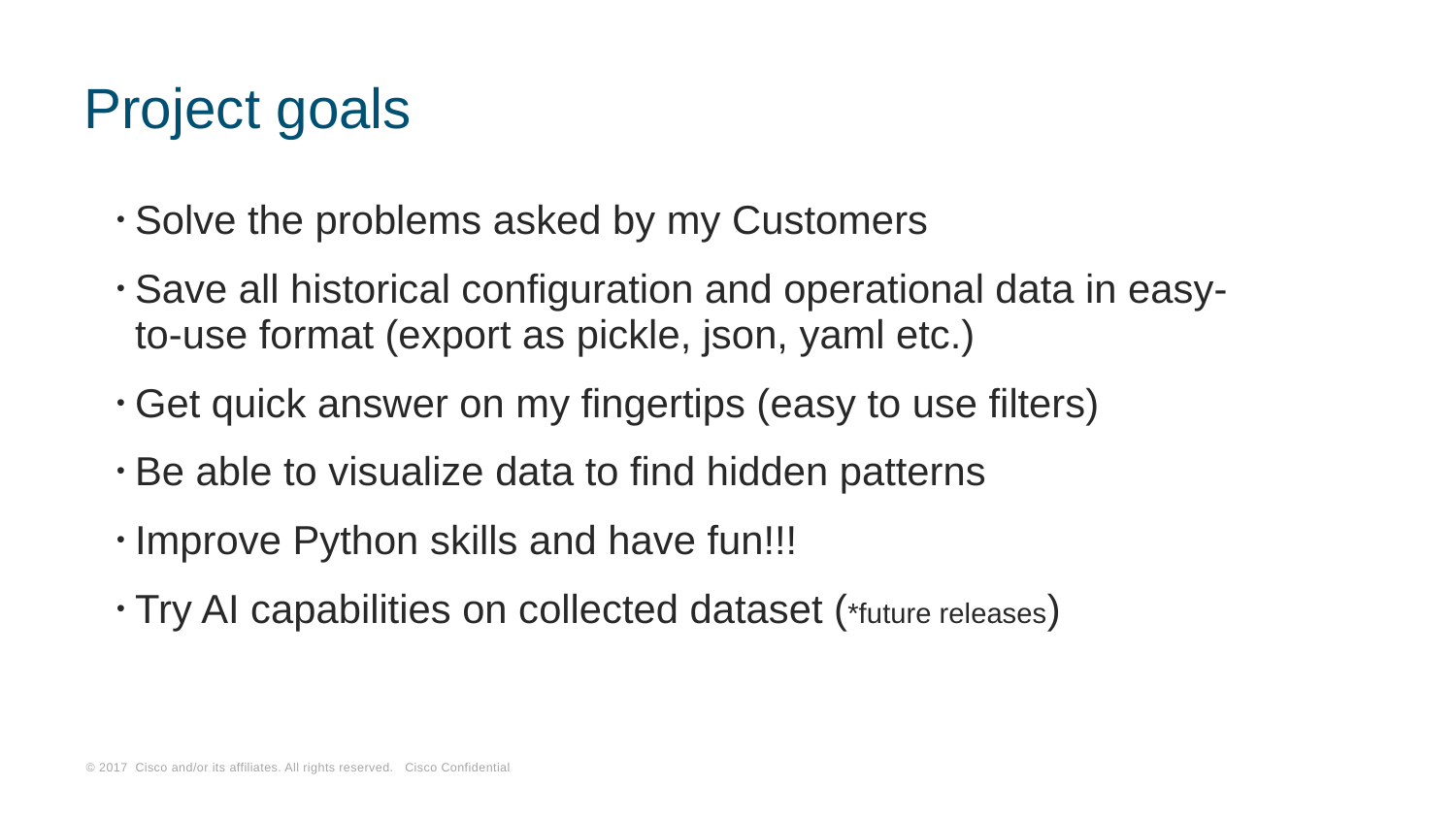

# Project goals
Solve the problems asked by my Customers
Save all historical configuration and operational data in easy-to-use format (export as pickle, json, yaml etc.)
Get quick answer on my fingertips (easy to use filters)
Be able to visualize data to find hidden patterns
Improve Python skills and have fun!!!
Try AI capabilities on collected dataset (*future releases)